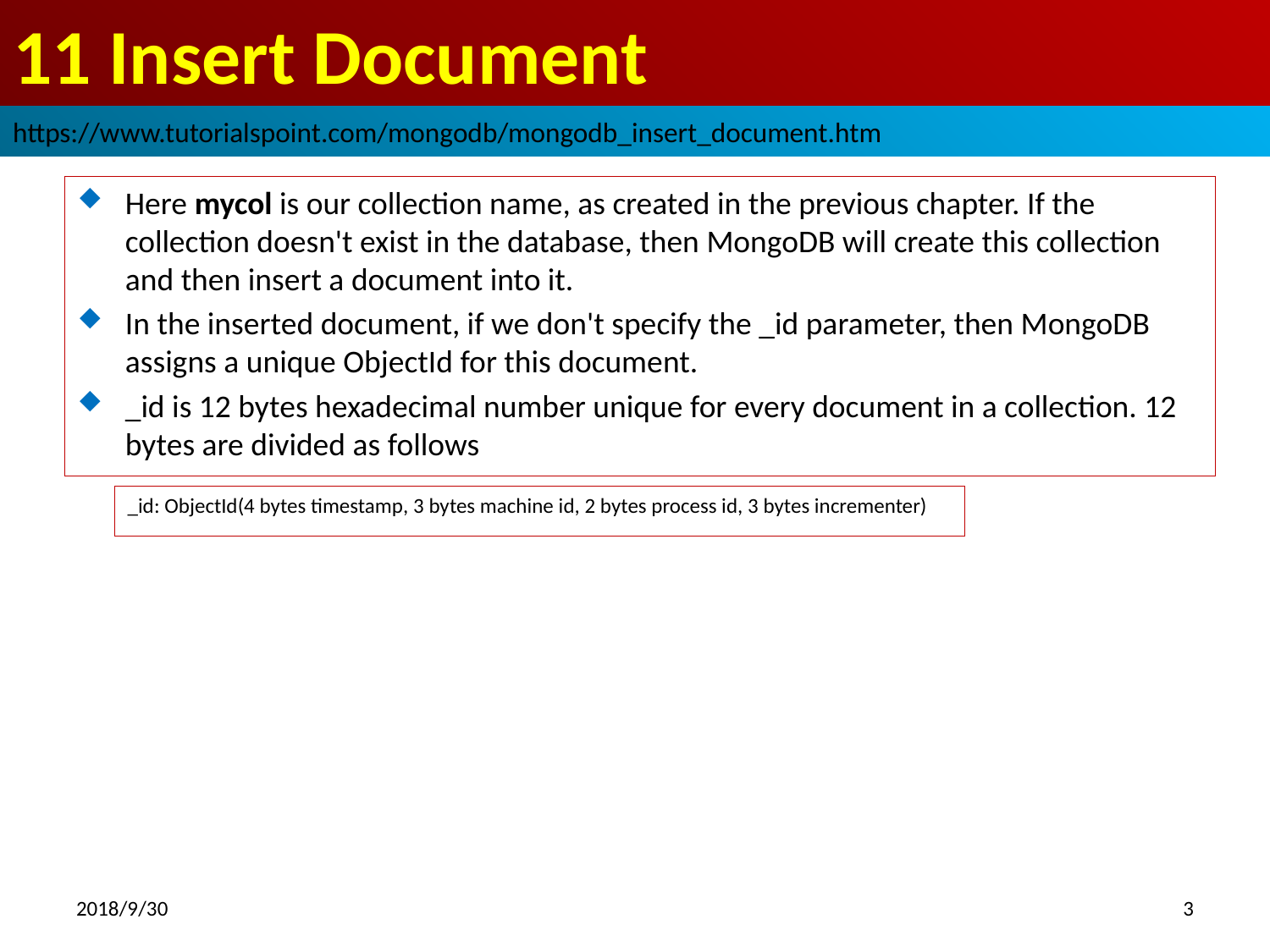

# 11 Insert Document
https://www.tutorialspoint.com/mongodb/mongodb_insert_document.htm
Here mycol is our collection name, as created in the previous chapter. If the collection doesn't exist in the database, then MongoDB will create this collection and then insert a document into it.
In the inserted document, if we don't specify the _id parameter, then MongoDB assigns a unique ObjectId for this document.
_id is 12 bytes hexadecimal number unique for every document in a collection. 12 bytes are divided as follows
_id: ObjectId(4 bytes timestamp, 3 bytes machine id, 2 bytes process id, 3 bytes incrementer)
2018/9/30
3